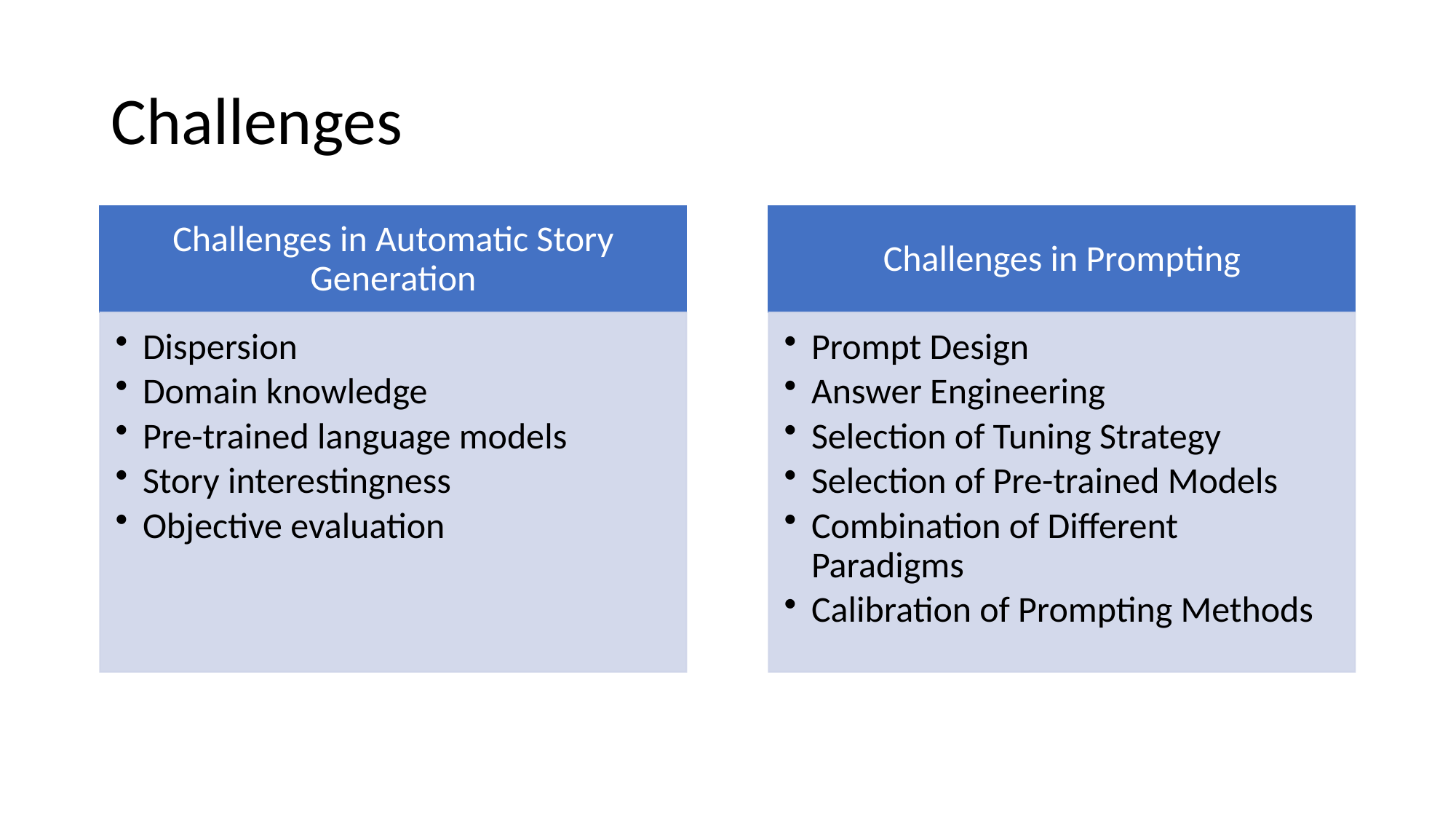

# Challenges
Challenges in Automatic Story Generation
Dispersion
Domain knowledge
Pre-trained language models
Story interestingness
Objective evaluation
Challenges in Prompting
Prompt Design
Answer Engineering
Selection of Tuning Strategy
Selection of Pre-trained Models
Combination of Different Paradigms
Calibration of Prompting Methods